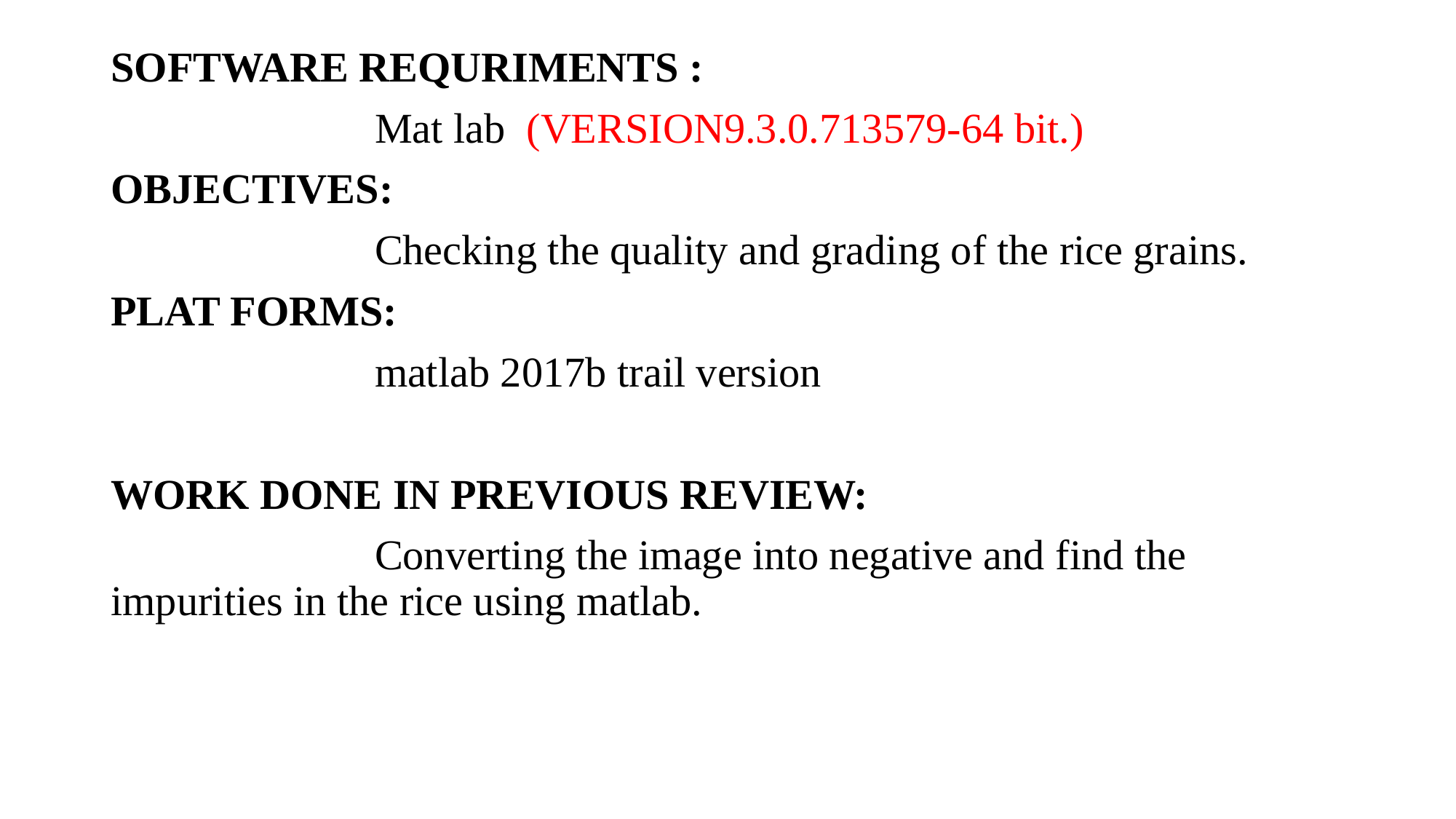

SOFTWARE REQURIMENTS :
                         Mat lab  (VERSION9.3.0.713579-64 bit.)
OBJECTIVES:
                         Checking the quality and grading of the rice grains.
PLAT FORMS:
                         matlab 2017b trail version

WORK DONE IN PREVIOUS REVIEW:
                         Converting the image into negative and find the impurities in the rice using matlab.